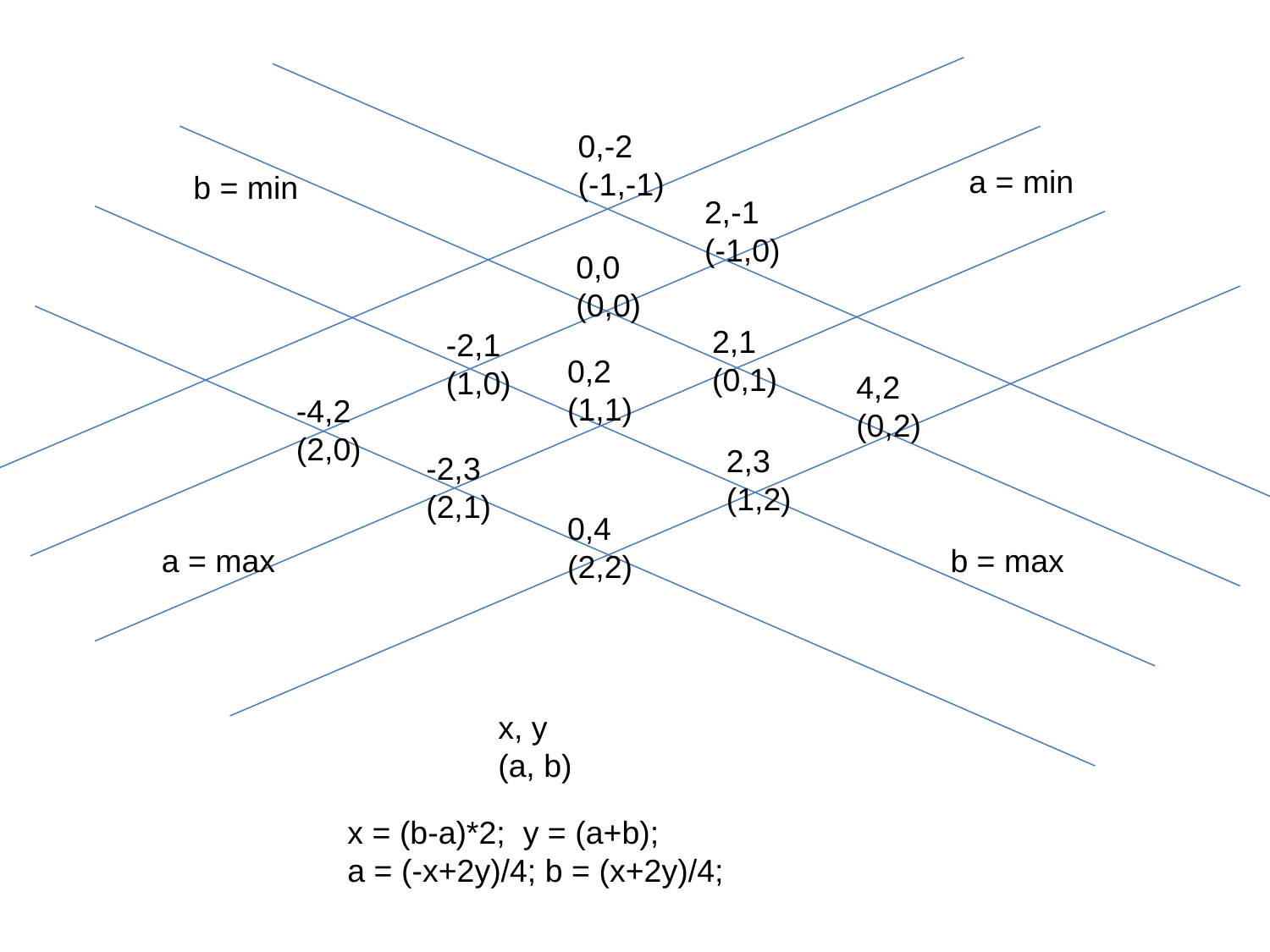

0,-2
(-1,-1)
a = min
b = min
2,-1
(-1,0)
0,0
(0,0)
2,1
(0,1)
-2,1
(1,0)
0,2
(1,1)
4,2
(0,2)
-4,2
(2,0)
2,3
(1,2)
-2,3
(2,1)
0,4
(2,2)
a = max
b = max
x, y
(a, b)
x = (b-a)*2;  y = (a+b);
a = (-x+2y)/4; b = (x+2y)/4;